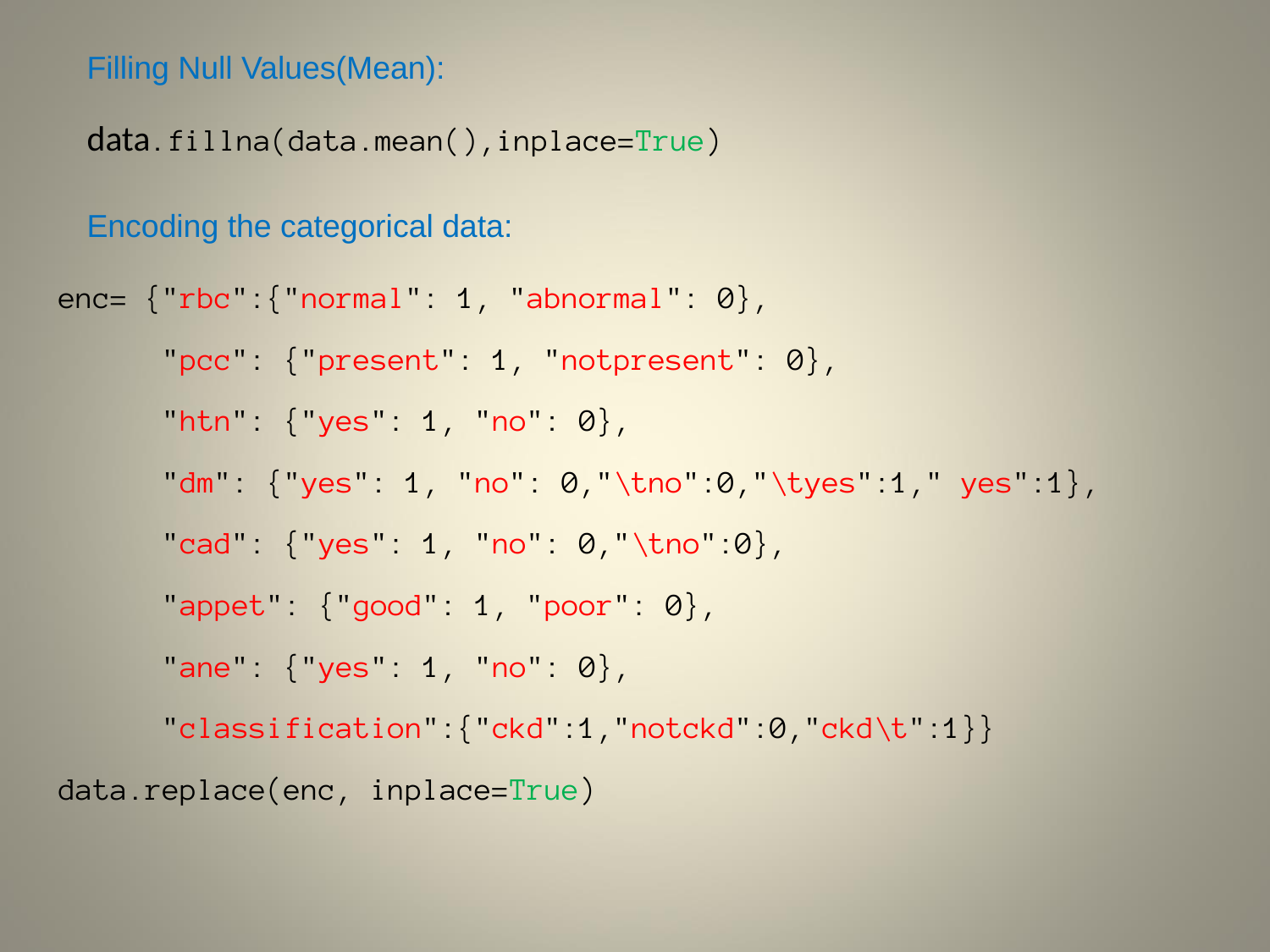

Filling Null Values(Mean):
data.fillna(data.mean(),inplace=True)
Encoding the categorical data:
enc= {"rbc":{"normal": 1, "abnormal": 0},
      "pcc": {"present": 1, "notpresent": 0},
      "htn": {"yes": 1, "no": 0},
      "dm": {"yes": 1, "no": 0,"\tno":0,"\tyes":1," yes":1},
      "cad": {"yes": 1, "no": 0,"\tno":0},
      "appet": {"good": 1, "poor": 0},
      "ane": {"yes": 1, "no": 0},
      "classification":{"ckd":1,"notckd":0,"ckd\t":1}}
data.replace(enc, inplace=True)